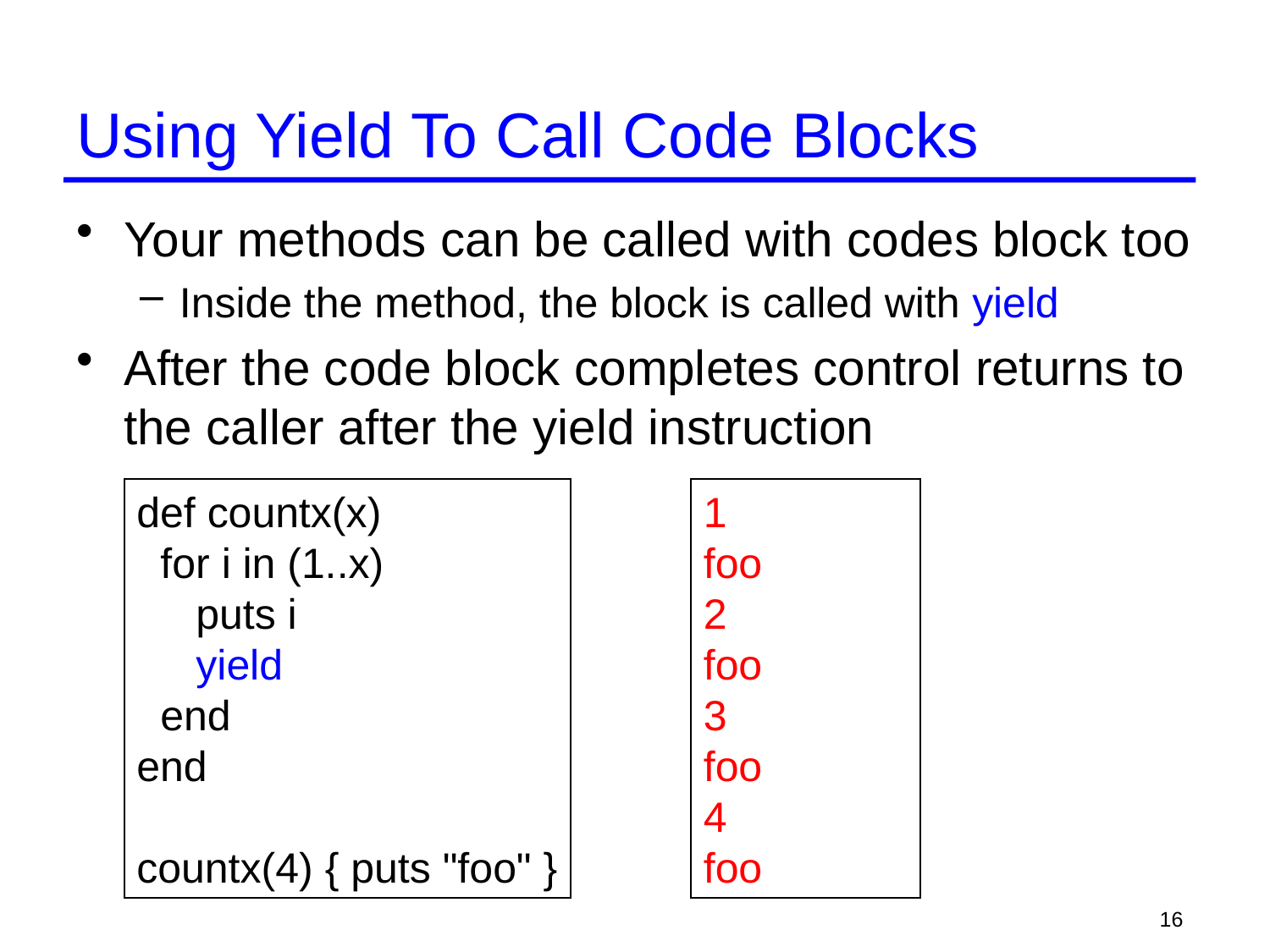

# Using Yield To Call Code Blocks
Your methods can be called with codes block too
Inside the method, the block is called with yield
After the code block completes control returns to the caller after the yield instruction
def countx(x)
  for i in (1..x)
     puts i
     yield
  end
end

countx(4) { puts "foo" }
1
foo
2
foo
3
foo
4
foo
16